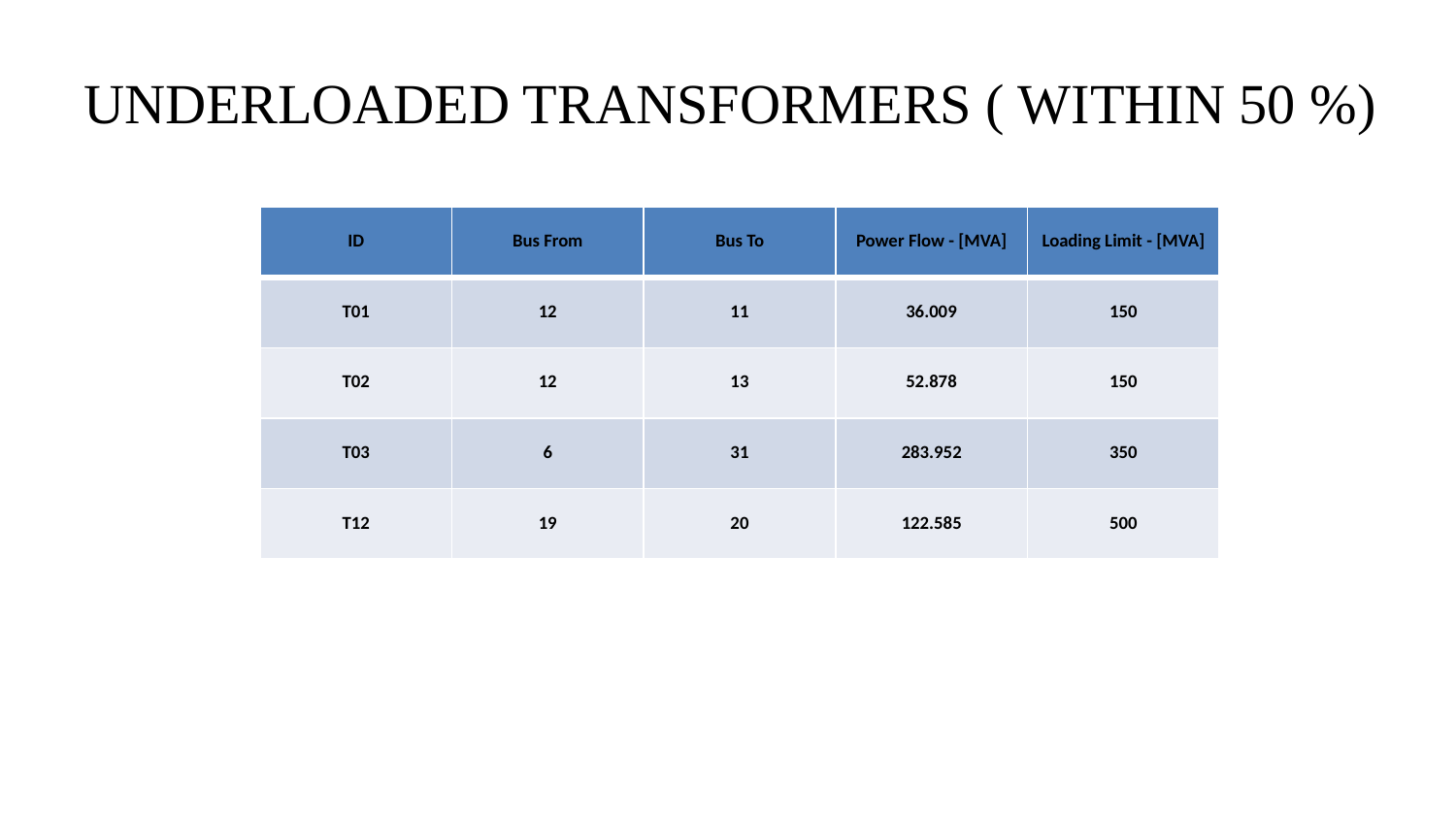

# UNDERLOADED TRANSFORMERS ( WITHIN 50 %)
| ID | Bus From | Bus To | Power Flow - [MVA] | Loading Limit - [MVA] |
| --- | --- | --- | --- | --- |
| T01 | 12 | 11 | 36.009 | 150 |
| T02 | 12 | 13 | 52.878 | 150 |
| T03 | 6 | 31 | 283.952 | 350 |
| T12 | 19 | 20 | 122.585 | 500 |